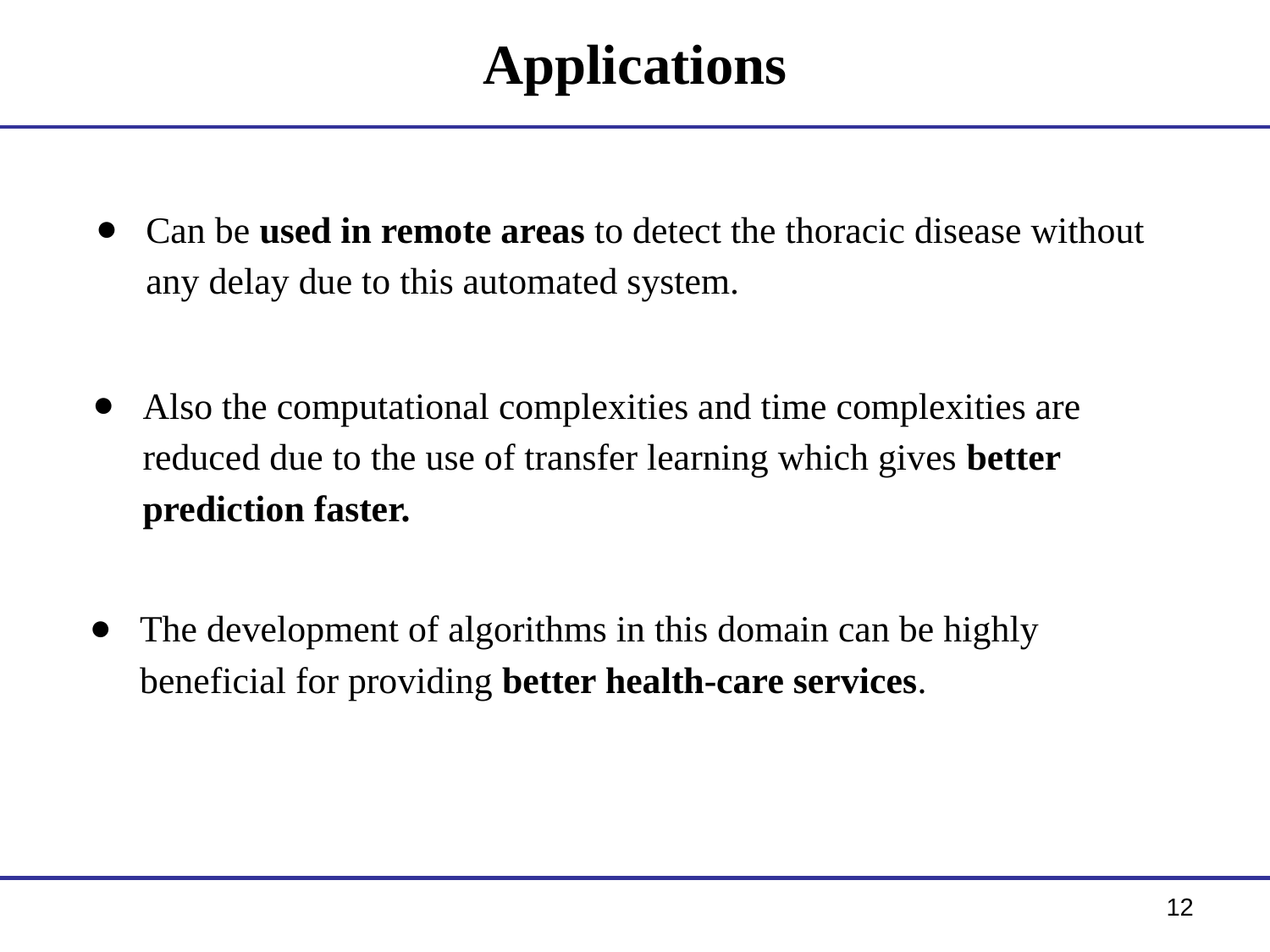

# Applications
Can be used in remote areas to detect the thoracic disease without any delay due to this automated system.

Also the computational complexities and time complexities are reduced due to the use of transfer learning which gives better prediction faster.

The development of algorithms in this domain can be highly beneficial for providing better health-care services.
12